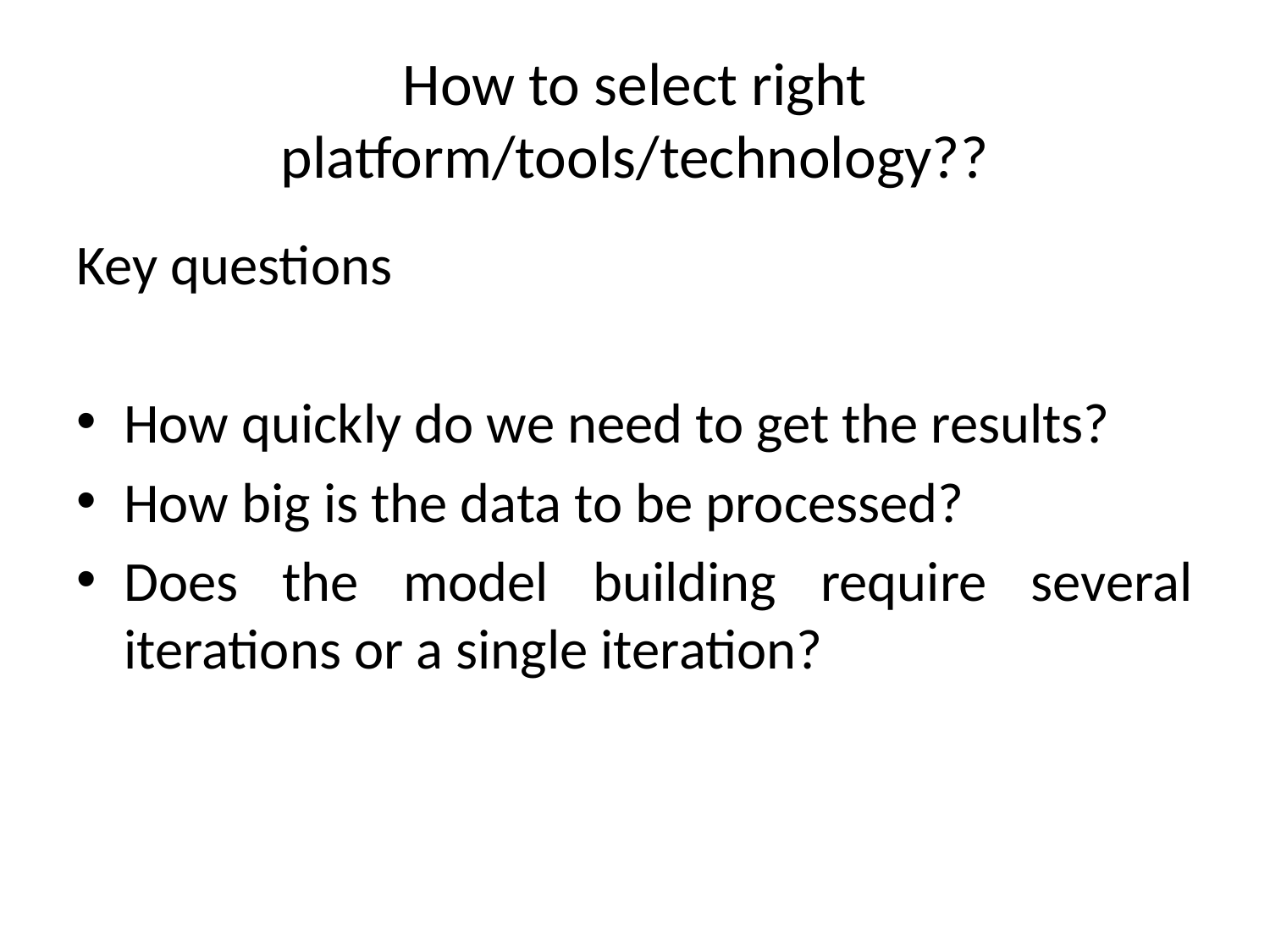

# How to select right platform/tools/technology??
Key questions

How quickly do we need to get the results?
How big is the data to be processed?
Does the model building require several iterations or a single iteration?